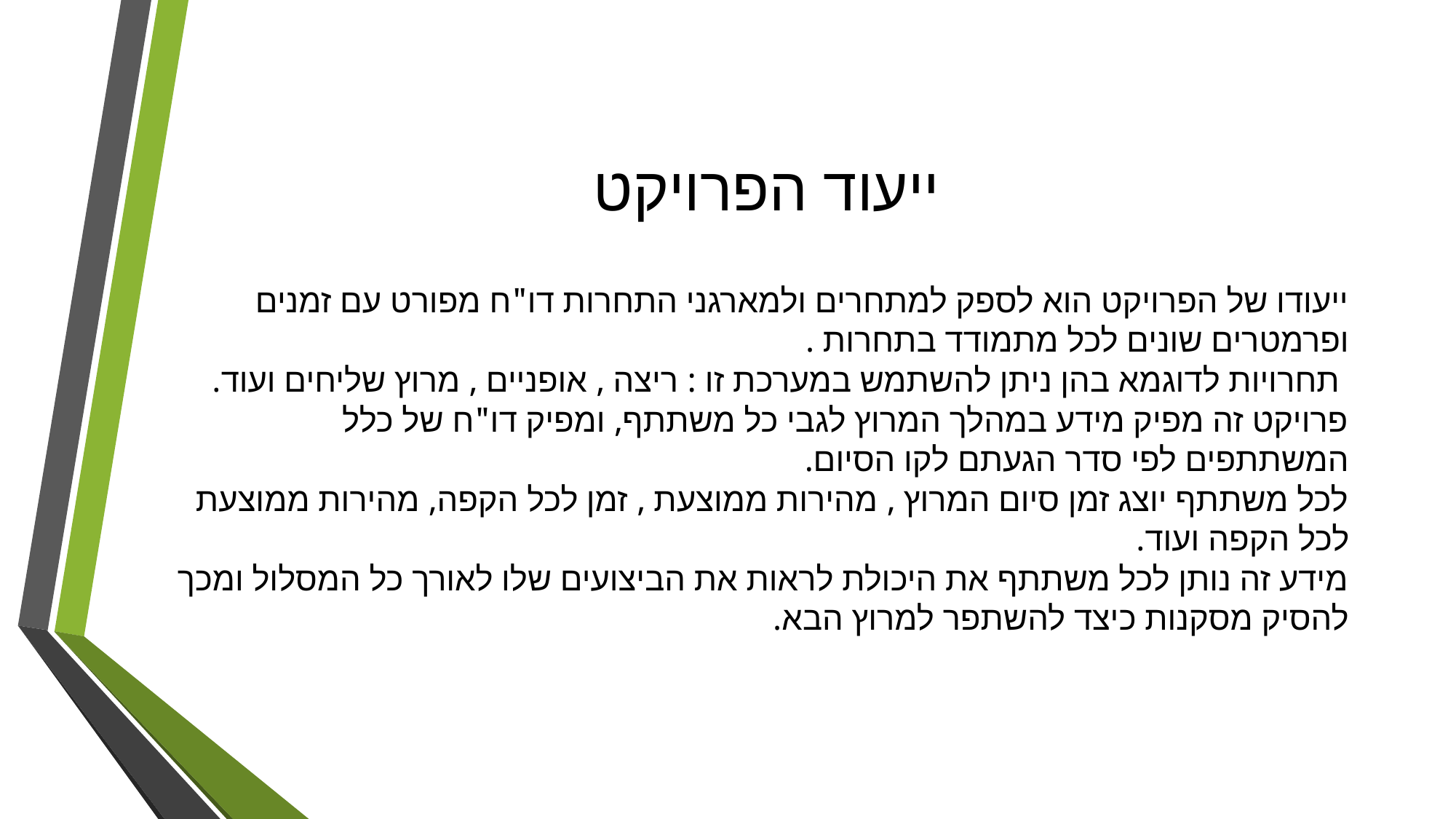

# ייעוד הפרויקט
ייעודו של הפרויקט הוא לספק למתחרים ולמארגני התחרות דו"ח מפורט עם זמנים ופרמטרים שונים לכל מתמודד בתחרות .
 תחרויות לדוגמא בהן ניתן להשתמש במערכת זו : ריצה , אופניים , מרוץ שליחים ועוד.
פרויקט זה מפיק מידע במהלך המרוץ לגבי כל משתתף, ומפיק דו"ח של כלל המשתתפים לפי סדר הגעתם לקו הסיום.
לכל משתתף יוצג זמן סיום המרוץ , מהירות ממוצעת , זמן לכל הקפה, מהירות ממוצעת לכל הקפה ועוד.
מידע זה נותן לכל משתתף את היכולת לראות את הביצועים שלו לאורך כל המסלול ומכך להסיק מסקנות כיצד להשתפר למרוץ הבא.